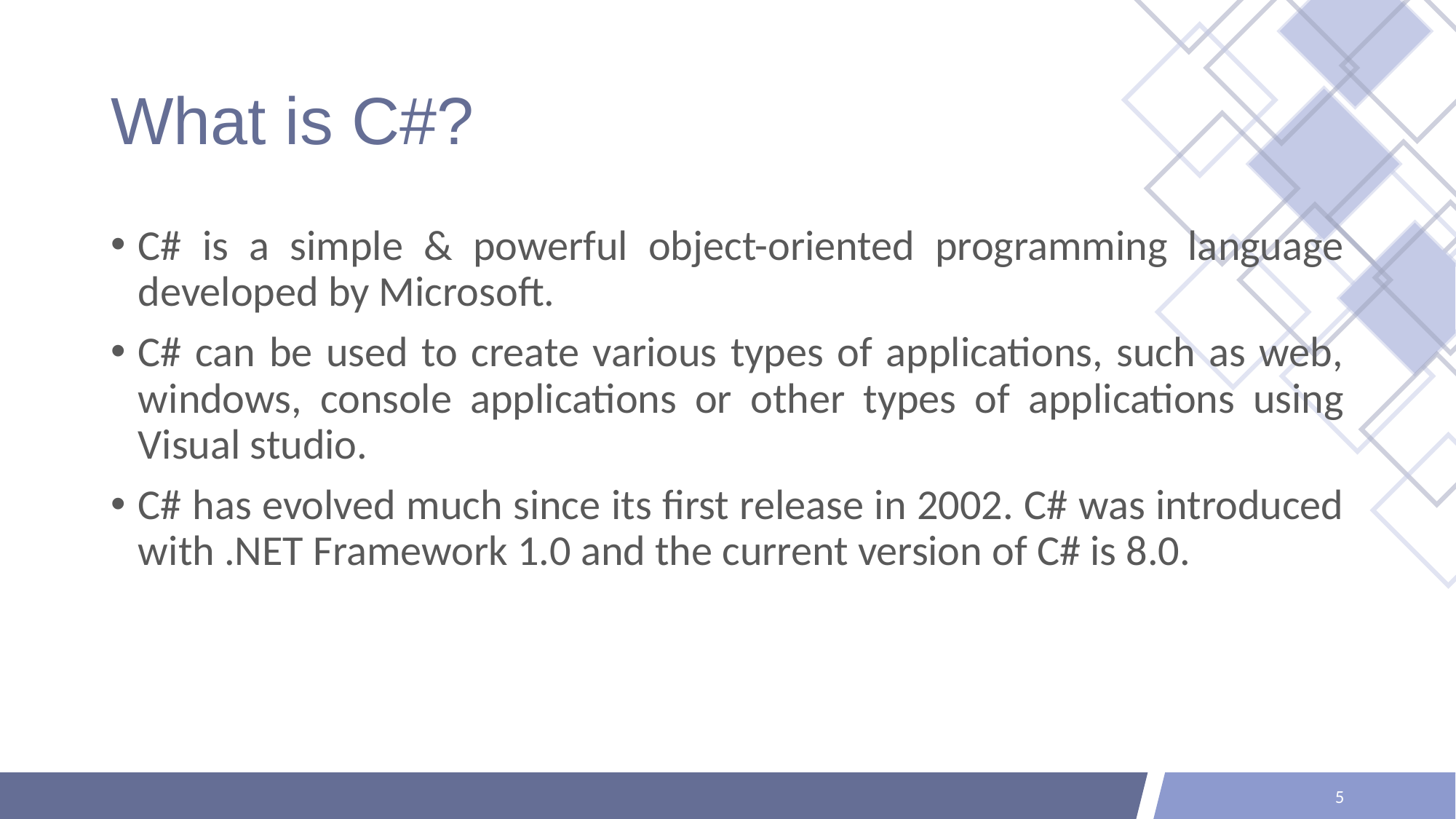

# What is C#?
C# is a simple & powerful object-oriented programming language developed by Microsoft.
C# can be used to create various types of applications, such as web, windows, console applications or other types of applications using Visual studio.
C# has evolved much since its first release in 2002. C# was introduced with .NET Framework 1.0 and the current version of C# is 8.0.
5